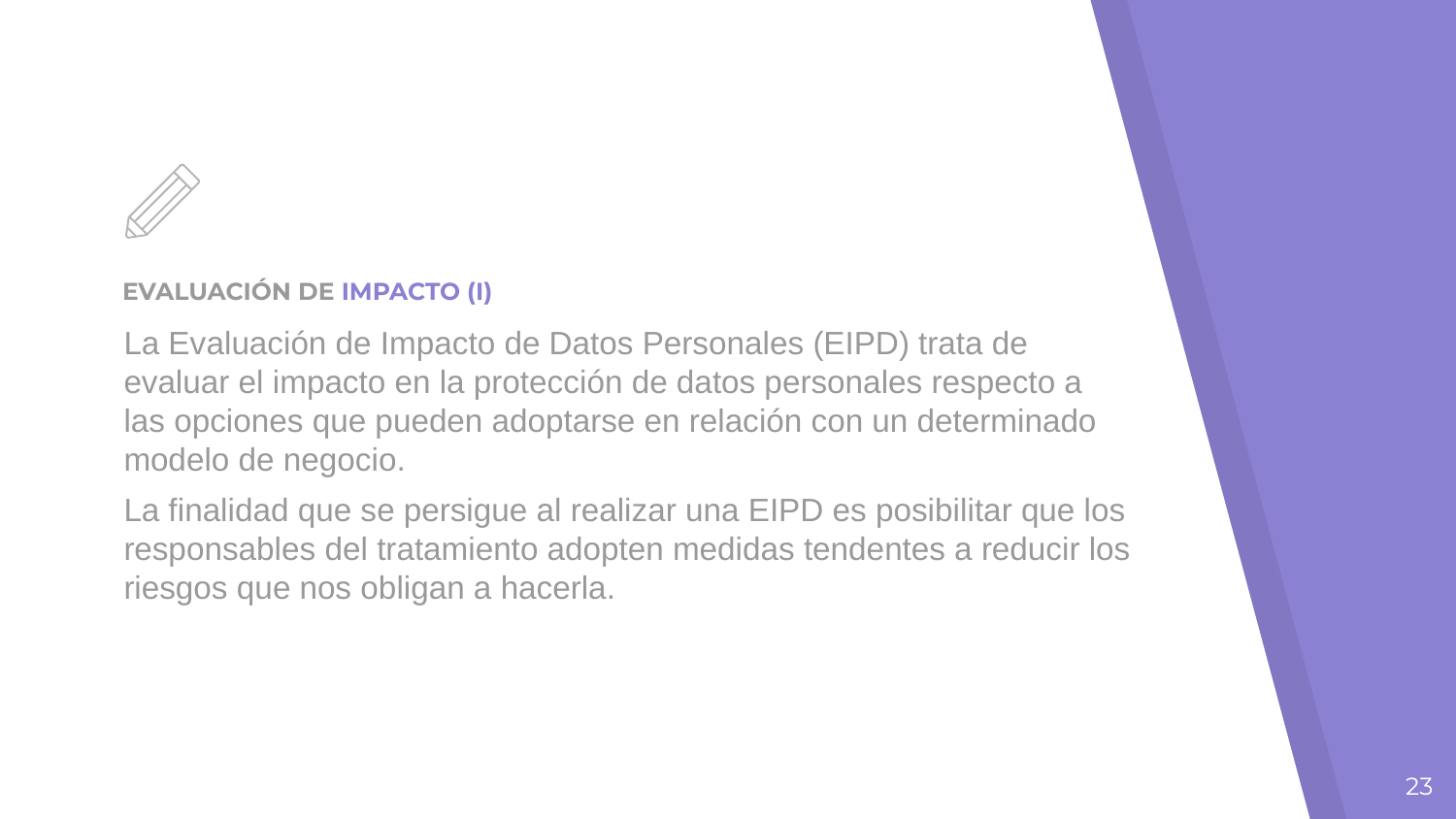

# EVALUACIÓN DE IMPACTO (I)
La Evaluación de Impacto de Datos Personales (EIPD) trata de evaluar el impacto en la protección de datos personales respecto a las opciones que pueden adoptarse en relación con un determinado modelo de negocio.
La finalidad que se persigue al realizar una EIPD es posibilitar que los responsables del tratamiento adopten medidas tendentes a reducir los riesgos que nos obligan a hacerla.
23